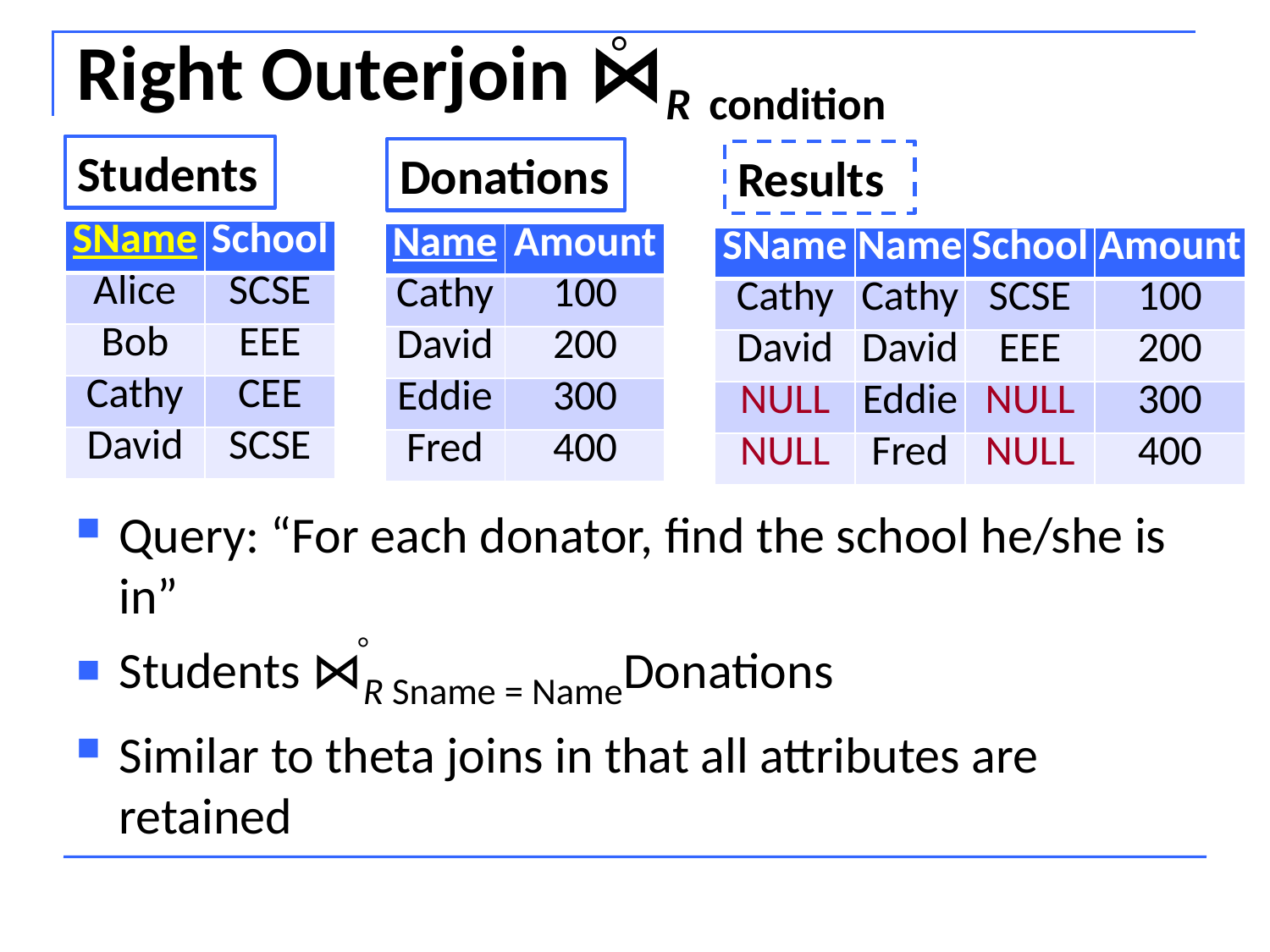

# Right Outerjoin ⋈R condition
°
Students
Donations
Results
| SName | School |
| --- | --- |
| Alice | SCSE |
| Bob | EEE |
| Cathy | CEE |
| David | SCSE |
| Name | Amount |
| --- | --- |
| Cathy | 100 |
| David | 200 |
| Eddie | 300 |
| Fred | 400 |
| SName | Name | School | Amount |
| --- | --- | --- | --- |
| Cathy | Cathy | SCSE | 100 |
| David | David | EEE | 200 |
| NULL | Eddie | NULL | 300 |
| NULL | Fred | NULL | 400 |
Query: “For each donator, find the school he/she is in”
Students ⋈R Sname = NameDonations
Similar to theta joins in that all attributes are retained

°